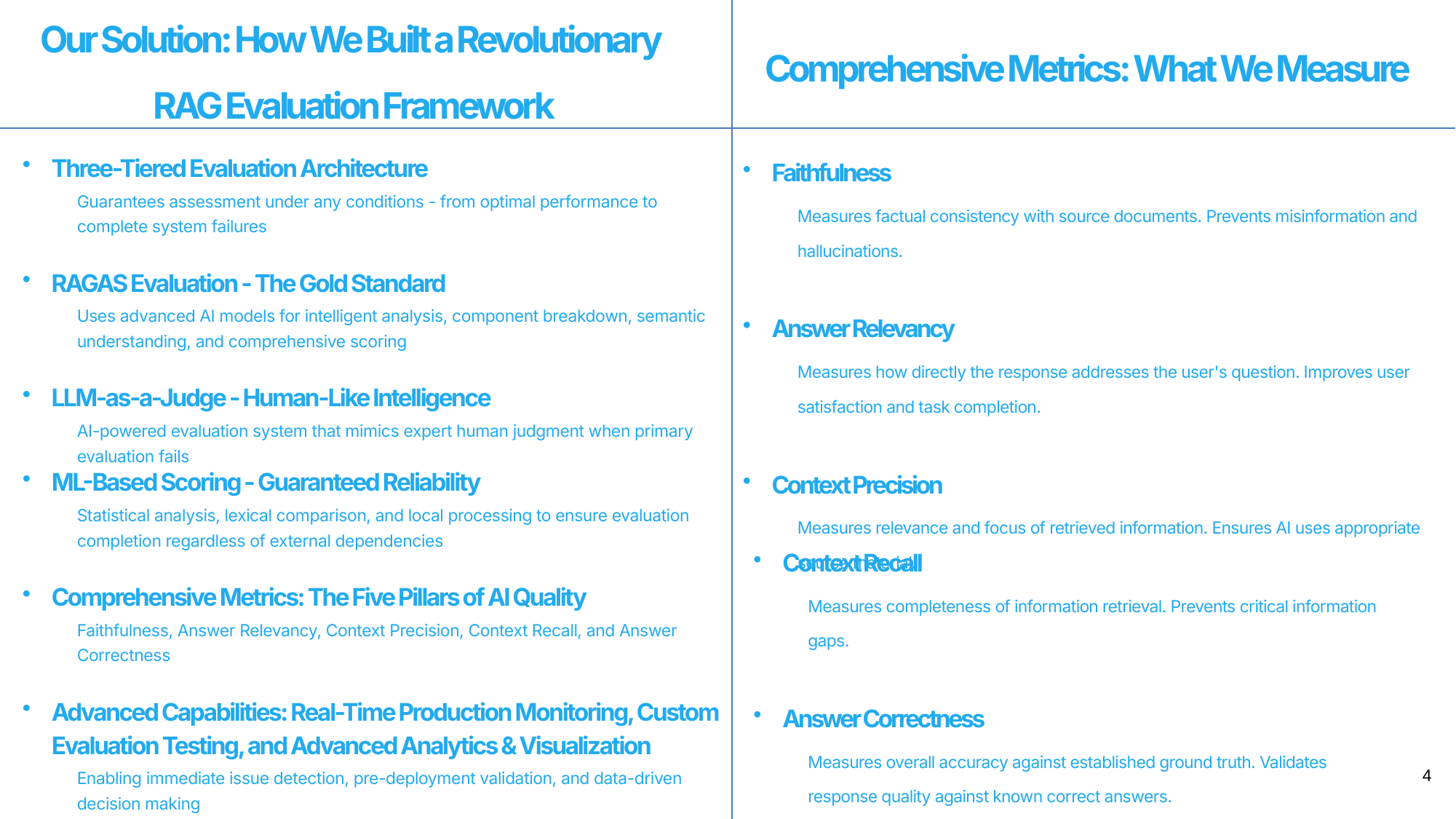

Our Solution: How We Built a Revolutionary
RAG Evaluation Framework
Comprehensive Metrics: What We Measure
Faithfulness
Measures factual consistency with source documents. Prevents misinformation and hallucinations.
Answer Relevancy
Measures how directly the response addresses the user's question. Improves user satisfaction and task completion.
Context Precision
Measures relevance and focus of retrieved information. Ensures AI uses appropriate source material.
Three-Tiered Evaluation Architecture
Guarantees assessment under any conditions - from optimal performance to complete system failures
RAGAS Evaluation - The Gold Standard
Uses advanced AI models for intelligent analysis, component breakdown, semantic understanding, and comprehensive scoring
LLM-as-a-Judge - Human-Like Intelligence
AI-powered evaluation system that mimics expert human judgment when primary evaluation fails
ML-Based Scoring - Guaranteed Reliability
Statistical analysis, lexical comparison, and local processing to ensure evaluation completion regardless of external dependencies
Comprehensive Metrics: The Five Pillars of AI Quality
Faithfulness, Answer Relevancy, Context Precision, Context Recall, and Answer Correctness
Advanced Capabilities: Real-Time Production Monitoring, Custom Evaluation Testing, and Advanced Analytics & Visualization
Enabling immediate issue detection, pre-deployment validation, and data-driven decision making
Context Recall
Measures completeness of information retrieval. Prevents critical information gaps.
Answer Correctness
Measures overall accuracy against established ground truth. Validates response quality against known correct answers.

4